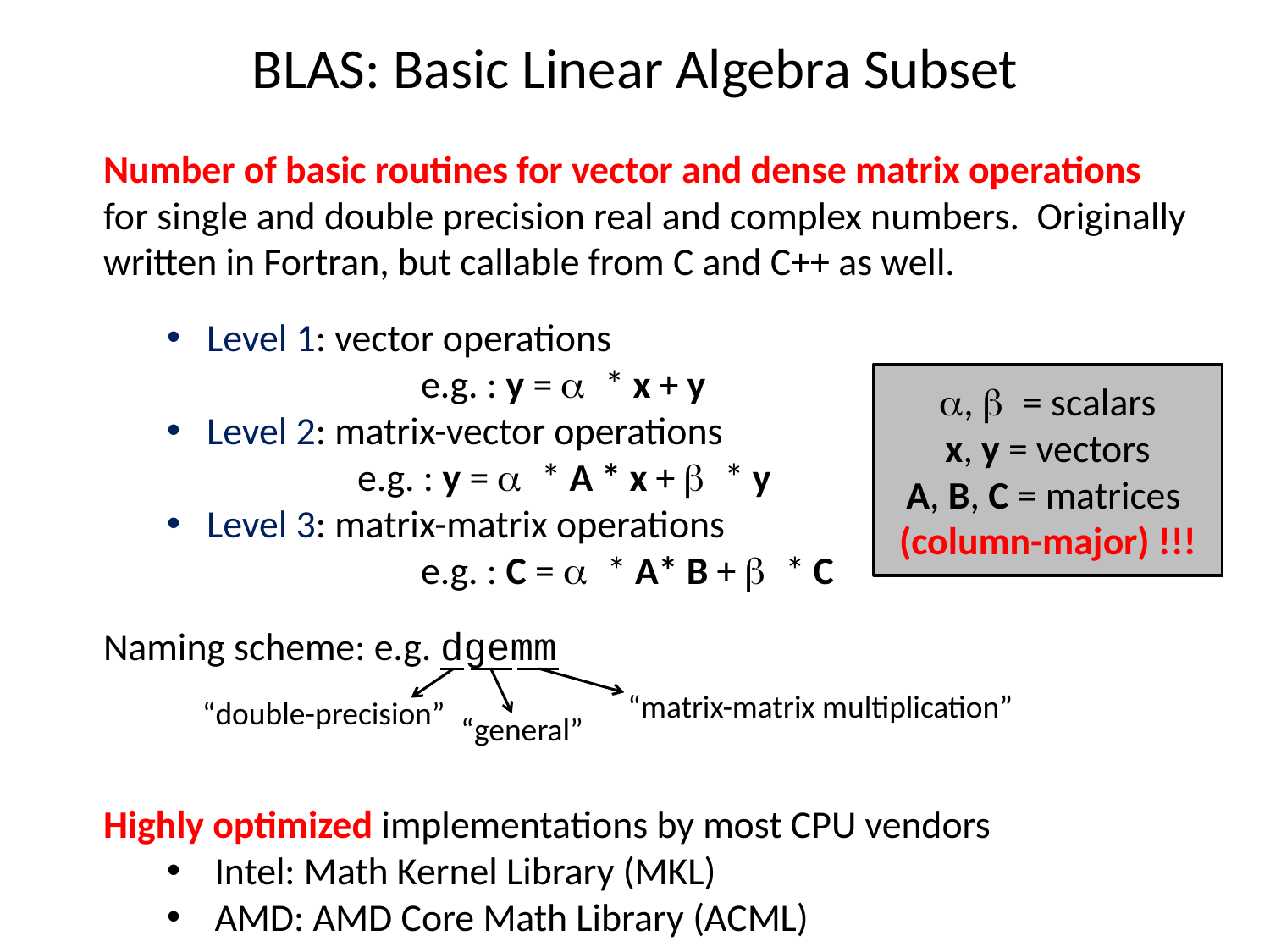

# BLAS: Basic Linear Algebra Subset
Number of basic routines for vector and dense matrix operations for single and double precision real and complex numbers.  Originally written in Fortran, but callable from C and C++ as well.

Level 1: vector operations
		e.g. : y = α * x + y
Level 2: matrix-vector operations
	e.g. : y = α * A * x + β * y
Level 3: matrix-matrix operations
		e.g. : C = α * A* B + β * C

Naming scheme: e.g. dgemm

Highly optimized implementations by most CPU vendors
Intel: Math Kernel Library (MKL)
AMD: AMD Core Math Library (ACML)
α, β = scalars
x, y = vectors
A, B, C = matrices
(column-major) !!!
“matrix-matrix multiplication”
“double-precision”
“general”